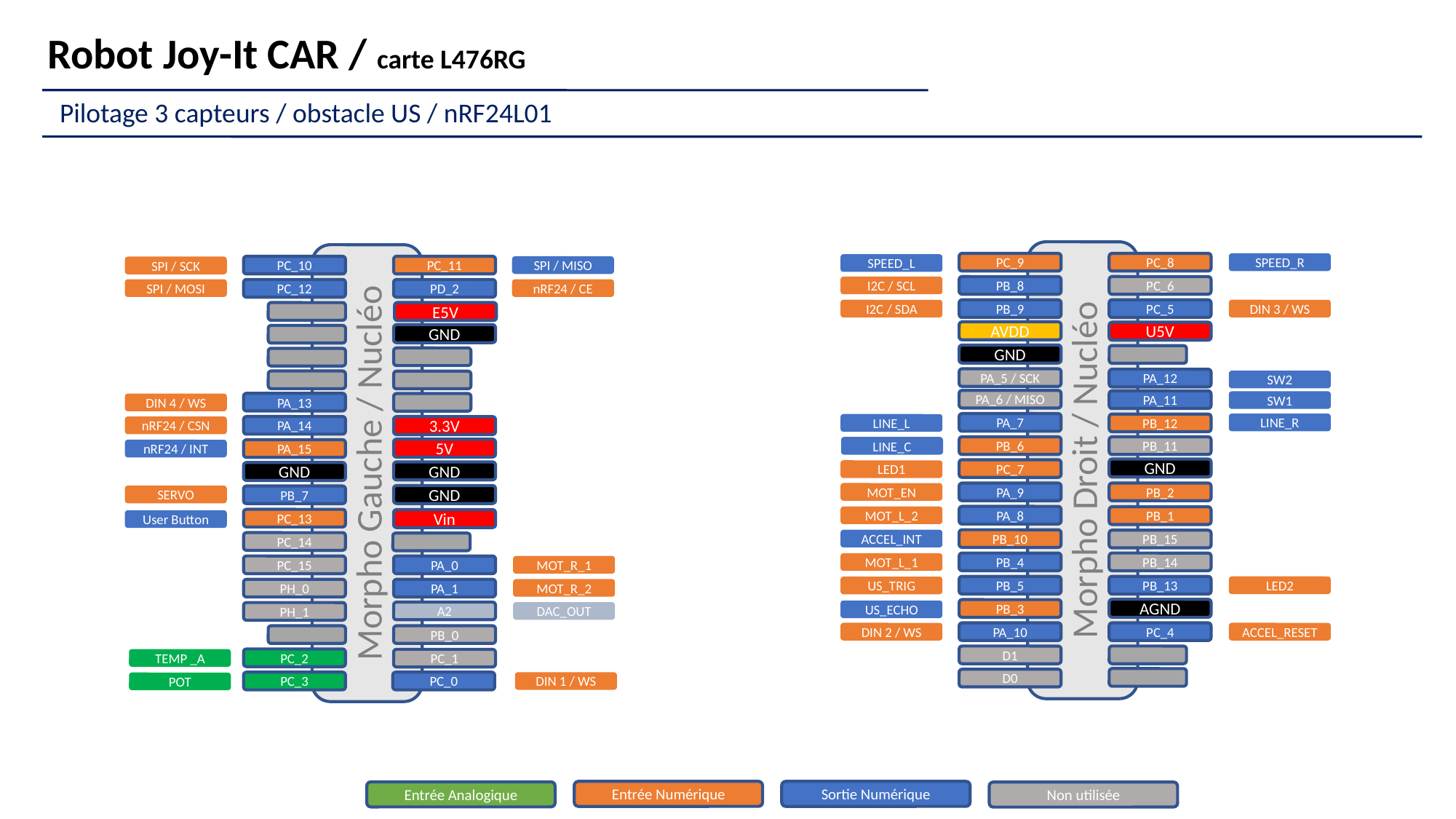

Robot Joy-It CAR / carte L476RG

Pilotage 3 capteurs / obstacle US / nRF24L01

Morpho Droit / Nucléo
Morpho Gauche / Nucléo
PC_9
PC_8
SPEED_R
SPEED_L
PC_10
PC_11
SPI / MISO
SPI / SCK
I2C / SCL
PB_8
PC_6
SPI / MOSI
nRF24 / CE
PC_12
PD_2
I2C / SDA
PB_9
PC_5
DIN 3 / WS
E5V

AVDD
U5V
GND

GND

PA_5 / SCK
PA_12
SW2

PA_6 / MISO
PA_11
SW1
PA_13

DIN 4 / WS
PA_7
LINE_R
LINE_L
PB_12
nRF24 / CSN
PA_14
3.3V
PB_6
PB_11
LINE_C
5V
nRF24 / INT
PA_15
GND
PC_7
LED1
GND
GND
MOT_EN
PA_9
PB_2
SERVO
GND
PB_7
MOT_L_2
PA_8
PB_1
PC_13
Vin
User Button
ACCEL_INT
PB_10
PB_15
PC_14

PB_4
PB_14
MOT_L_1
PC_15
PA_0
MOT_R_1
PB_5
PB_13
LED2
US_TRIG
MOT_R_2
PH_0
PA_1
AGND
PB_3
US_ECHO
A2
DAC_OUT
PH_1
DIN 2 / WS
PA_10
PC_4
ACCEL_RESET

PB_0
D1

PC_2
TEMP _A
PC_1

D0
DIN 1 / WS
PC_3
PC_0
POT
Entrée Numérique
Sortie Numérique
Entrée Analogique
Non utilisée